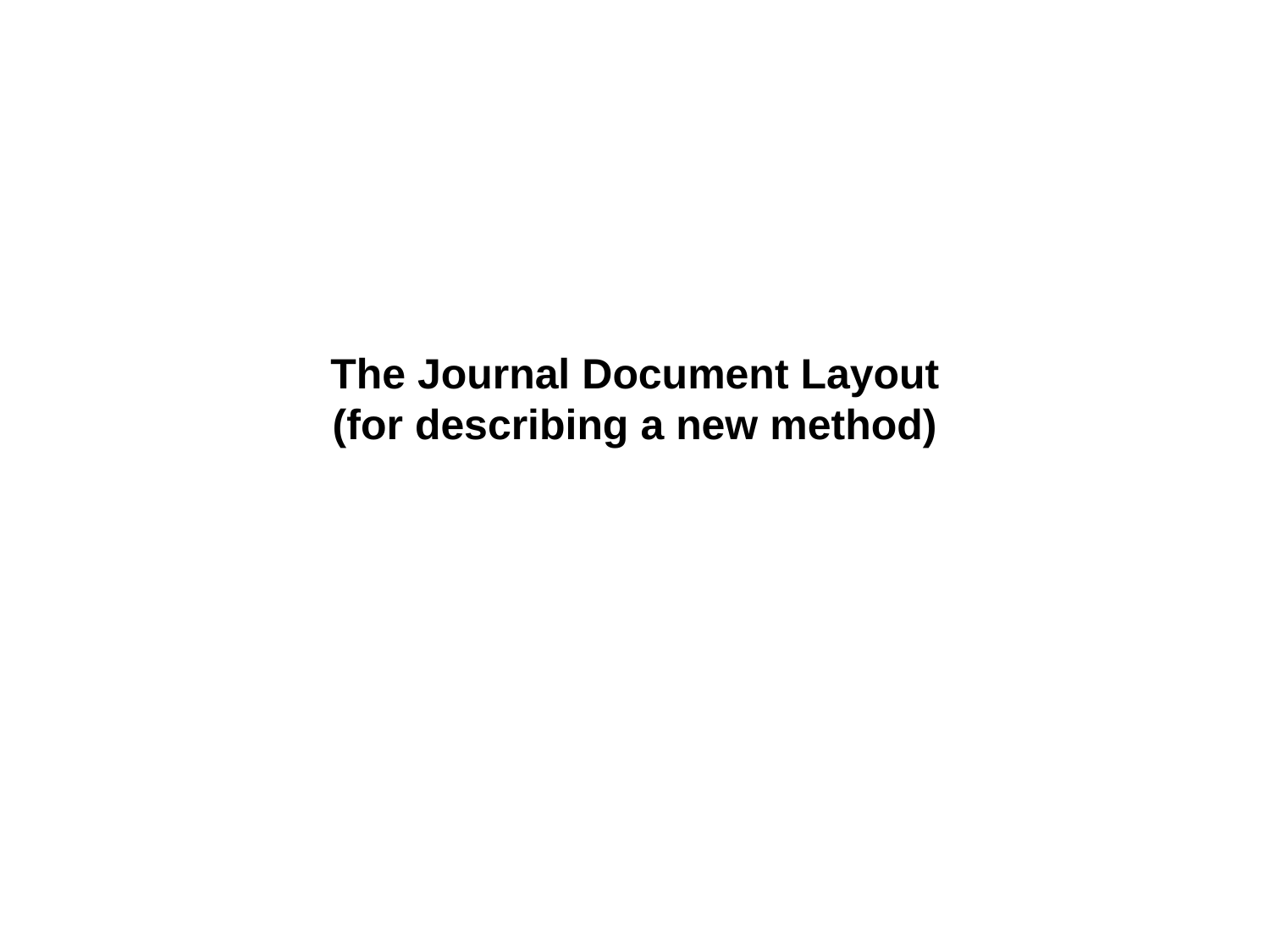

# The Journal Document Layout (for describing a new method)